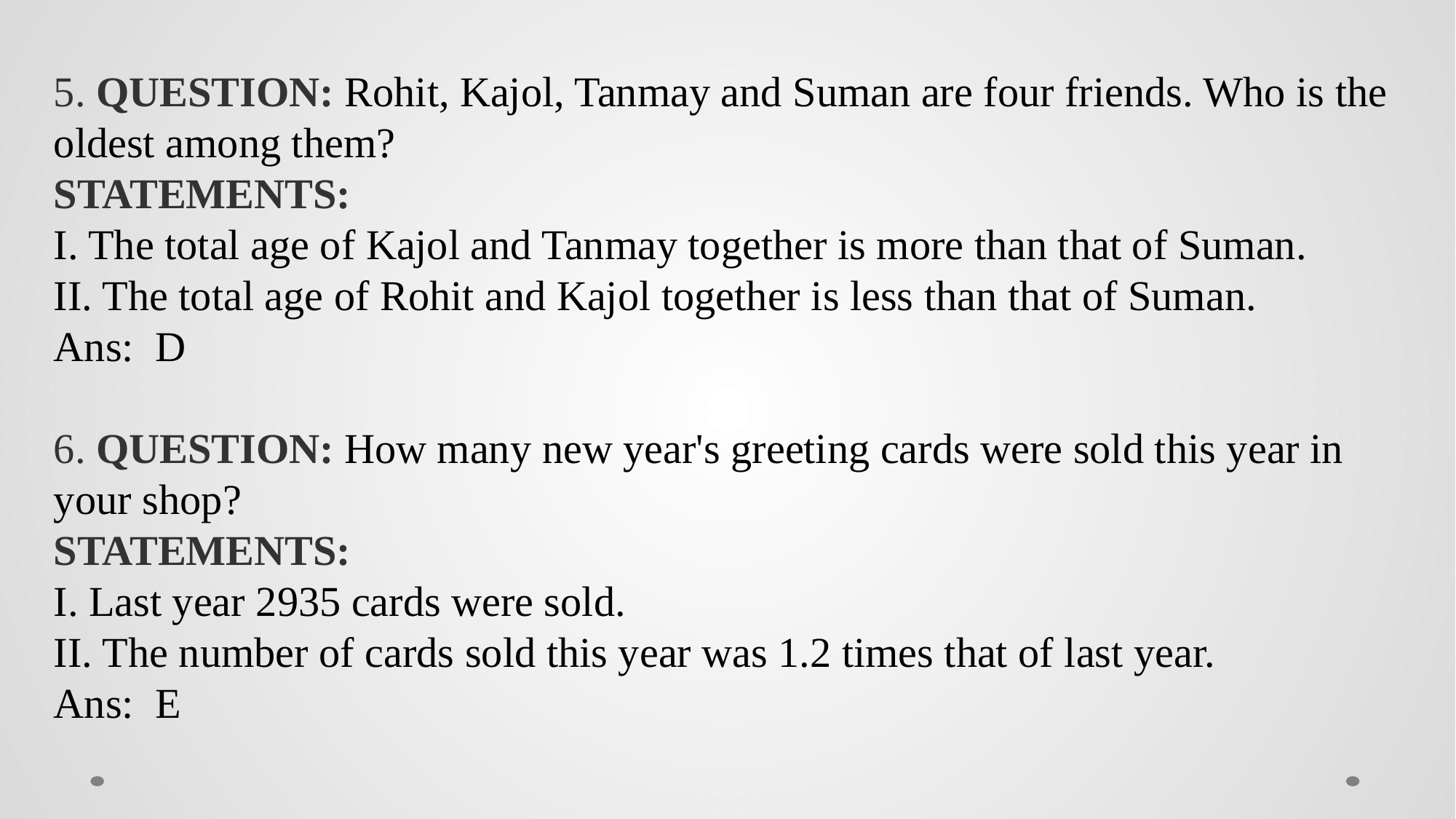

5. QUESTION: Rohit, Kajol, Tanmay and Suman are four friends. Who is the oldest among them?
STATEMENTS:
I. The total age of Kajol and Tanmay together is more than that of Suman.
II. The total age of Rohit and Kajol together is less than that of Suman.
Ans:  D

6. QUESTION: How many new year's greeting cards were sold this year in your shop?
STATEMENTS:
I. Last year 2935 cards were sold.
II. The number of cards sold this year was 1.2 times that of last year.
Ans:  E